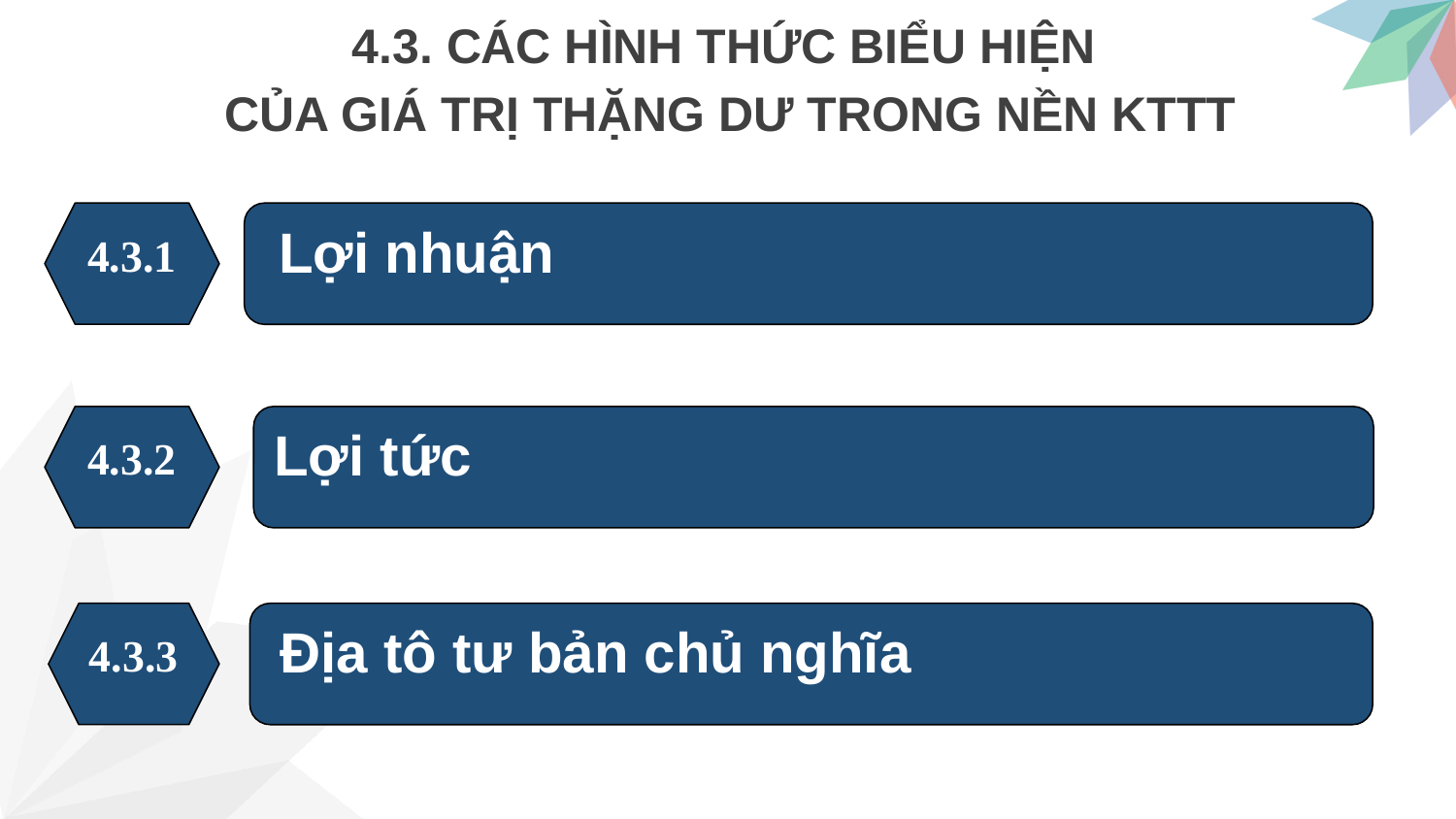

4.3. CÁC HÌNH THỨC BIỂU HIỆN
CỦA GIÁ TRỊ THẶNG DƯ TRONG NỀN KTTT
4.3.1
 Lợi nhuận
4.3.2
Lợi tức
4.3.3
 Địa tô tư bản chủ nghĩa